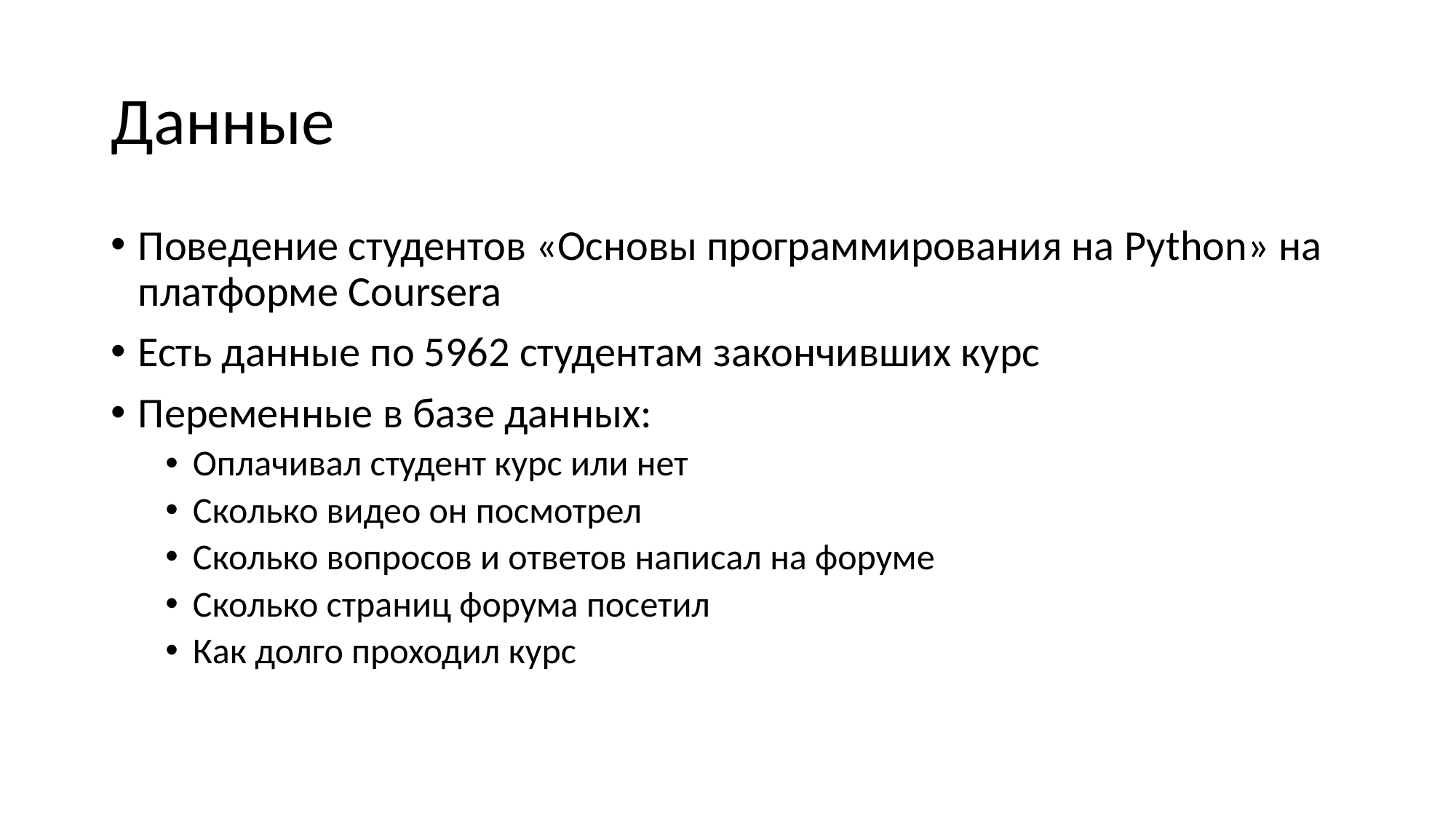

# Данные
Поведение студентов «Основы программирования на Python» на платформе Coursera
Есть данные по 5962 студентам закончивших курс
Переменные в базе данных:
Оплачивал студент курс или нет
Сколько видео он посмотрел
Сколько вопросов и ответов написал на форуме
Сколько страниц форума посетил
Как долго проходил курс